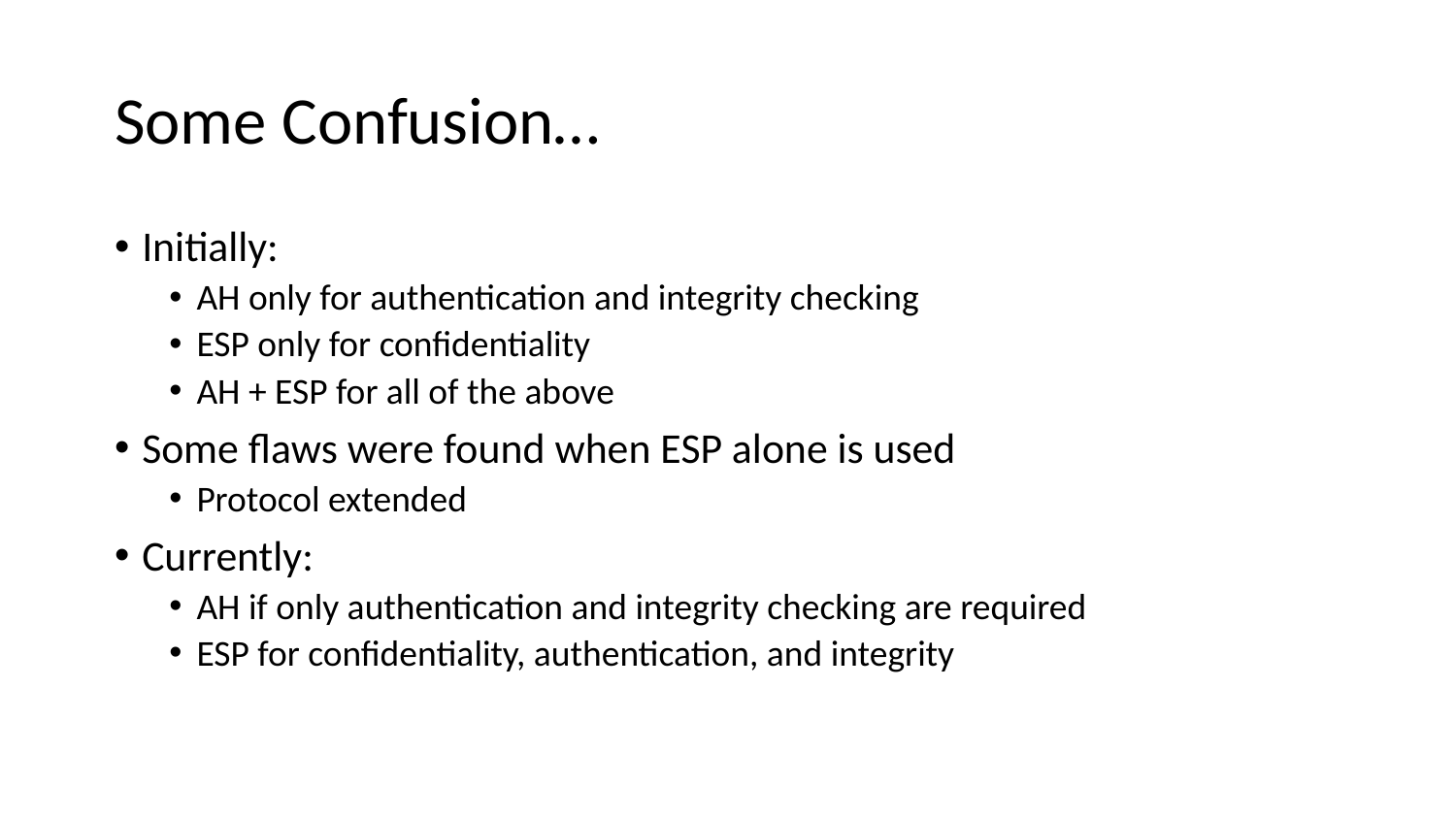

# Some Confusion…
Initially:
AH only for authentication and integrity checking
ESP only for confidentiality
AH + ESP for all of the above
Some flaws were found when ESP alone is used
Protocol extended
Currently:
AH if only authentication and integrity checking are required
ESP for confidentiality, authentication, and integrity